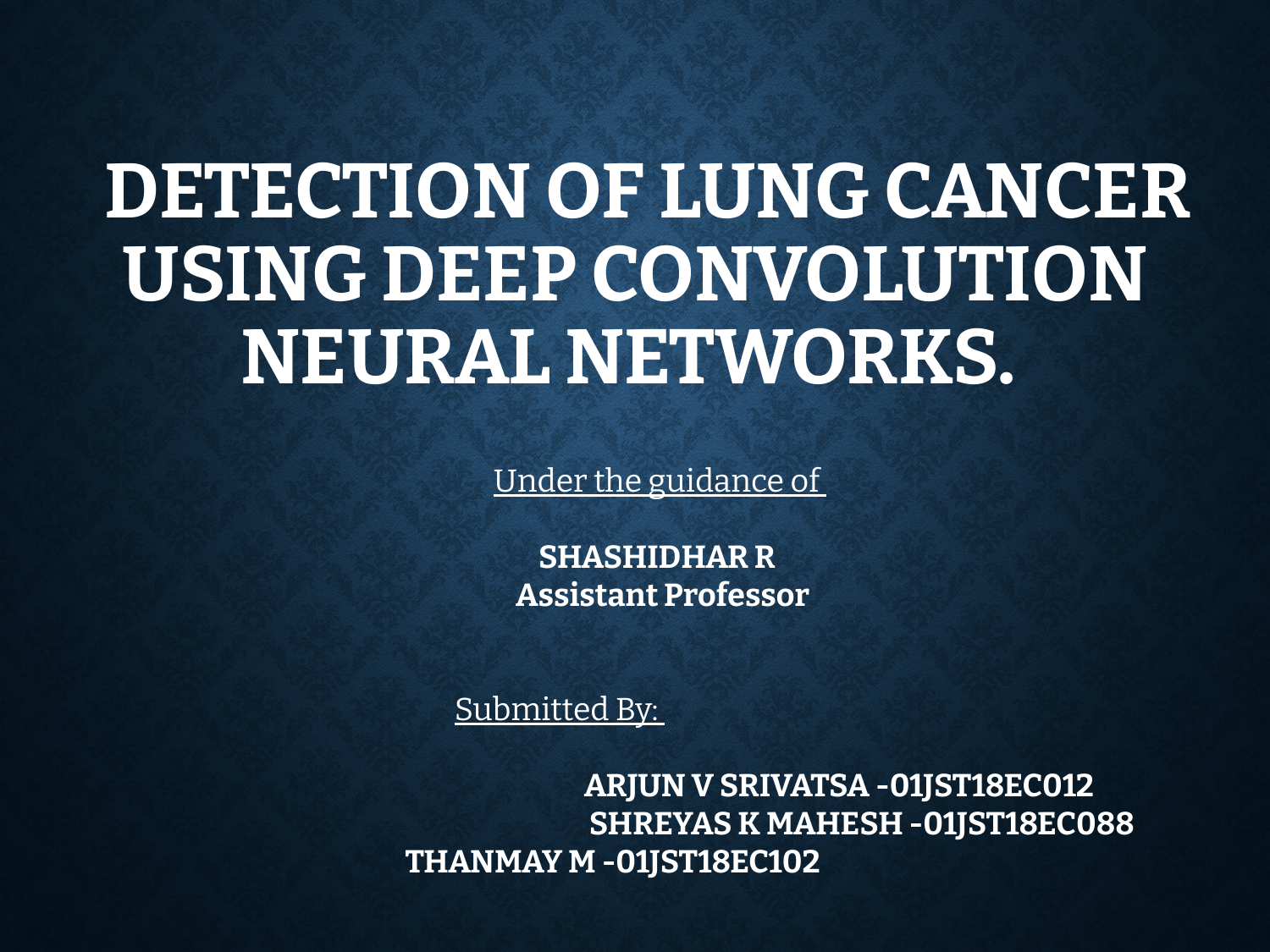

# DETECTION OF LUNG CANCER USING DEEP CONVOLUTION NEURAL NETWORKS.

Under the guidance of

SHASHIDHAR R
  Assistant Professor

                                                    Submitted By:

			        ARJUN V SRIVATSA -01JST18EC012
  			        SHREYAS K MAHESH -01JST18EC088
                                       THANMAY M -01JST18EC102